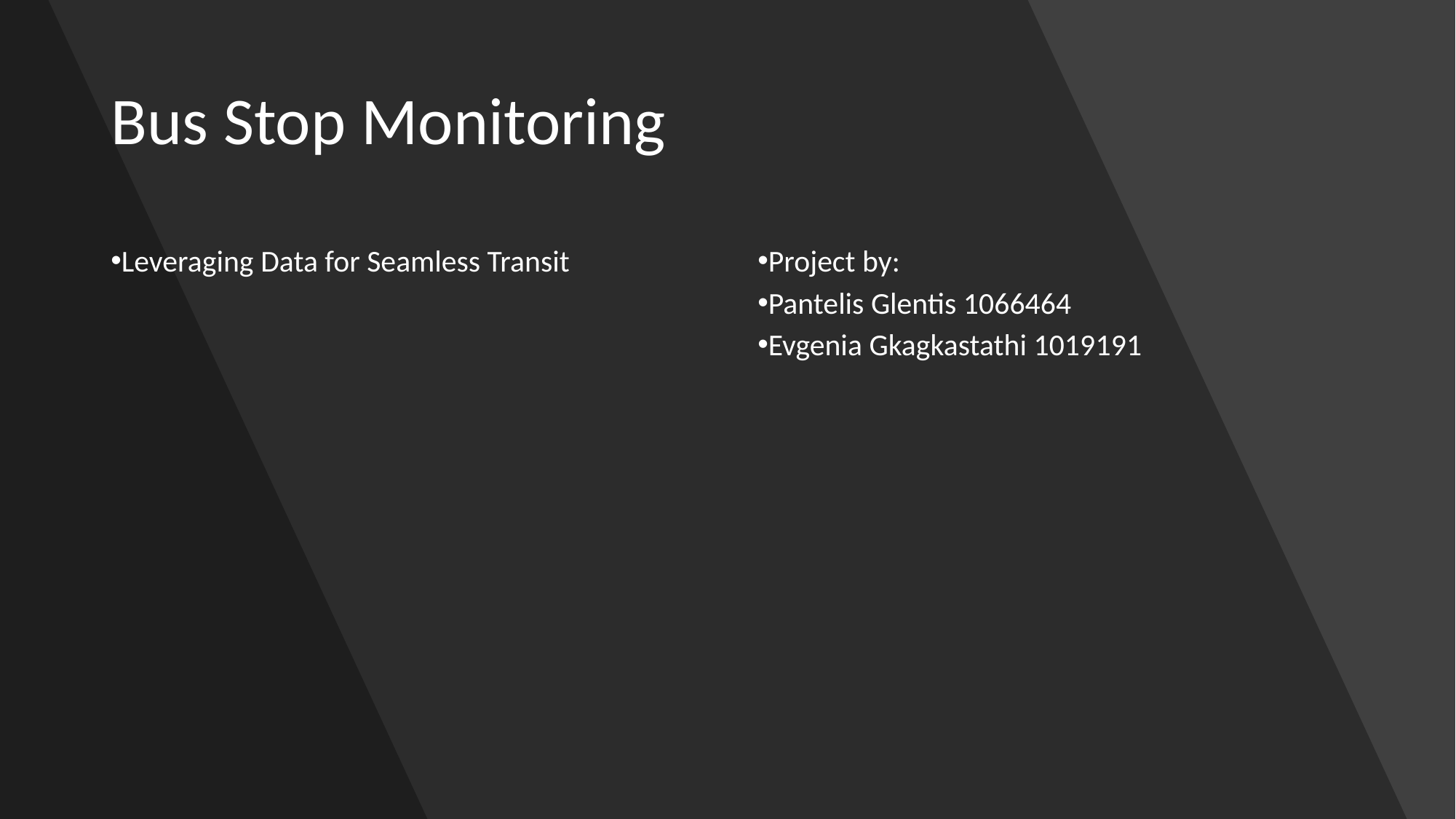

# Bus Stop Monitoring
Leveraging Data for Seamless Transit
Project by:
Pantelis Glentis 1066464
Evgenia Gkagkastathi 1019191